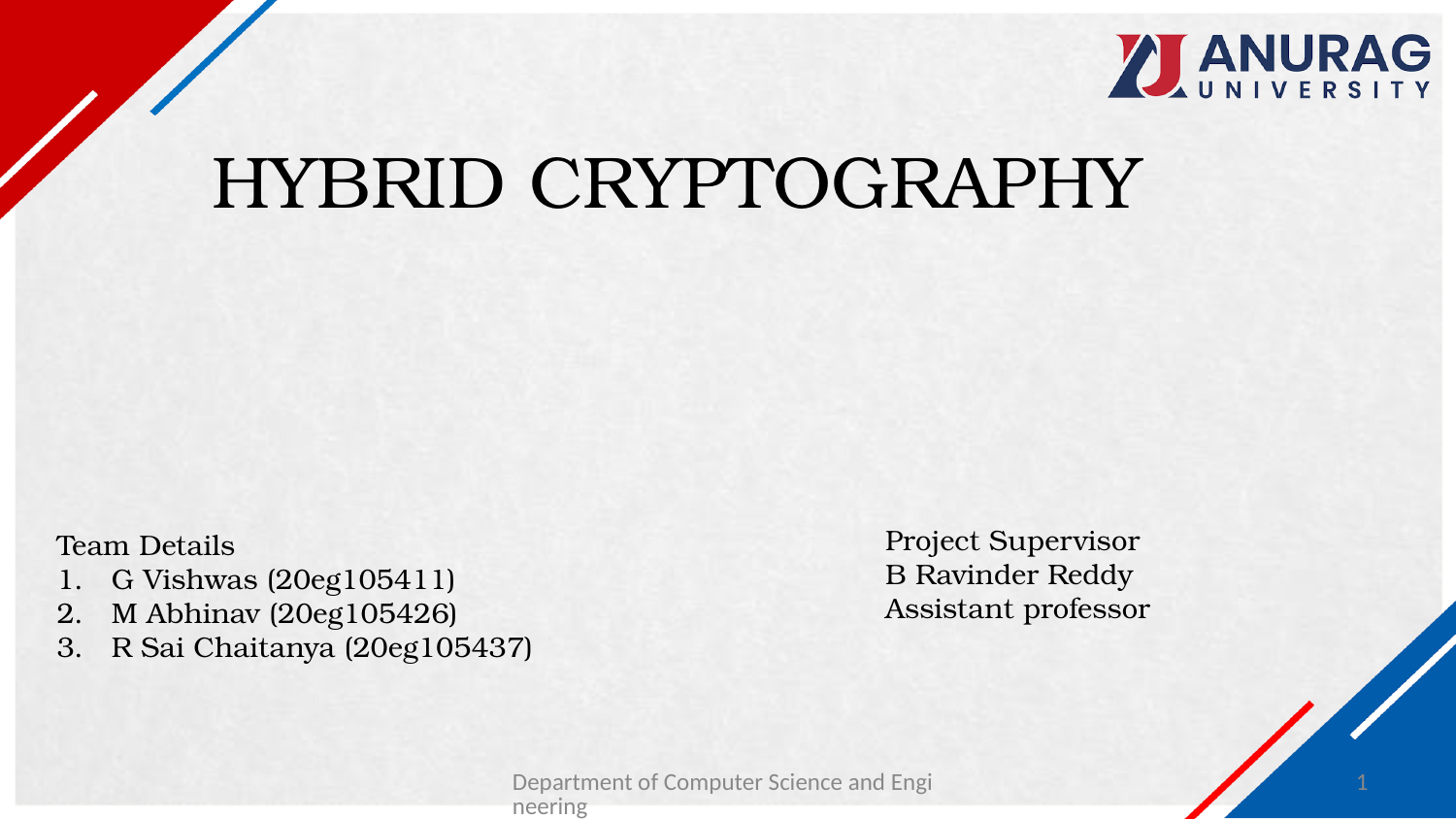

# HYBRID CRYPTOGRAPHY

Project Supervisor
B Ravinder Reddy
Assistant professor
Team Details
G Vishwas (20eg105411)
M Abhinav (20eg105426)
R Sai Chaitanya (20eg105437)

Department of Computer Science and Engineering
1